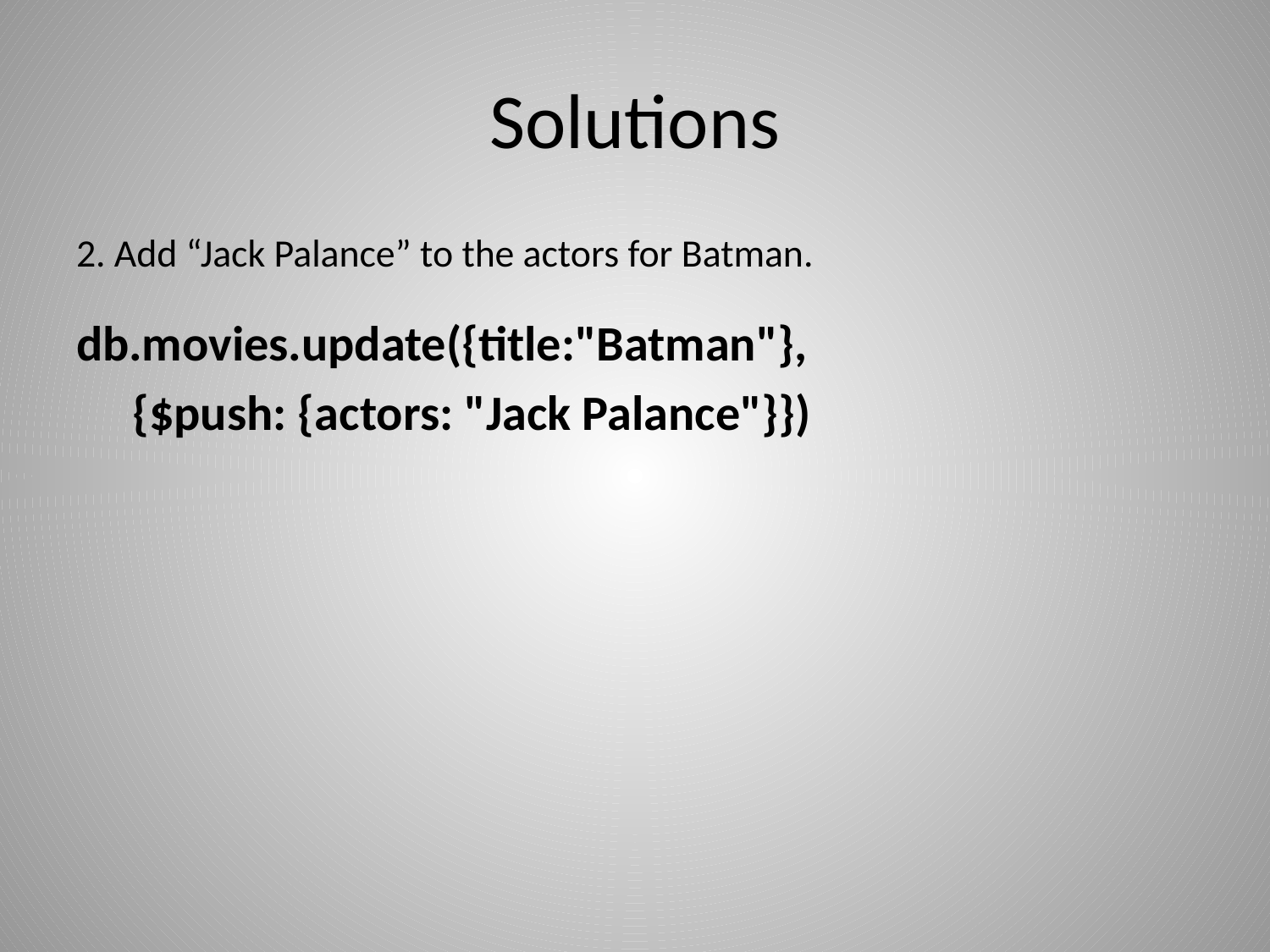

# Solutions
2. Add “Jack Palance” to the actors for Batman.

db.movies.update({title:"Batman"},
     {$push: {actors: "Jack Palance"}})